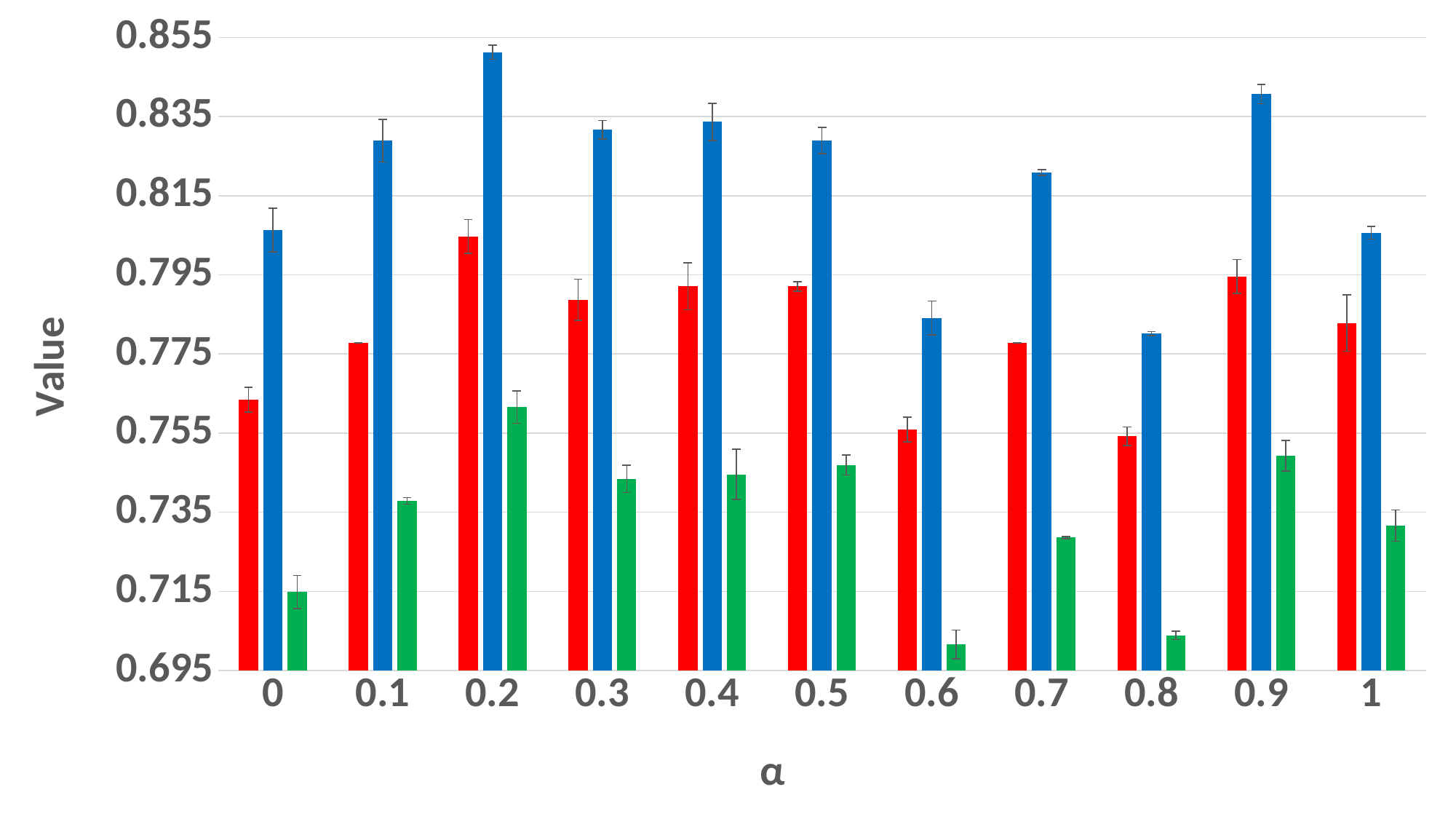

### Chart

| Category | BMACC | BMBACC | BMCAF1 |
|---|---|---|---|
| 0 | 0.763468013468013 | 0.806318362553914 | 0.714845293297841 |
| 0.1 | 0.777777777777777 | 0.828877468903859 | 0.737905970800006 |
| 0.2 | 0.804713804713804 | 0.851248939832051 | 0.761571263472469 |
| 0.3 | 0.788720538720538 | 0.831679860750834 | 0.743413806280671 |
| 0.4 | 0.792087542087542 | 0.833642601966857 | 0.744567176123848 |
| 0.5 | 0.792087542087542 | 0.828906973203023 | 0.746935793962381 |
| 0.6 | 0.755892255892256 | 0.784104247887929 | 0.70160120090897 |
| 0.7 | 0.777777777777777 | 0.820883850256601 | 0.728591274219435 |
| 0.8 | 0.754208754208754 | 0.780152996381123 | 0.703905739323802 |
| 0.9 | 0.794612794612794 | 0.840663214524587 | 0.749248984010146 |
| 1 | 0.782828282828282 | 0.805669367313385 | 0.731612918448872 |